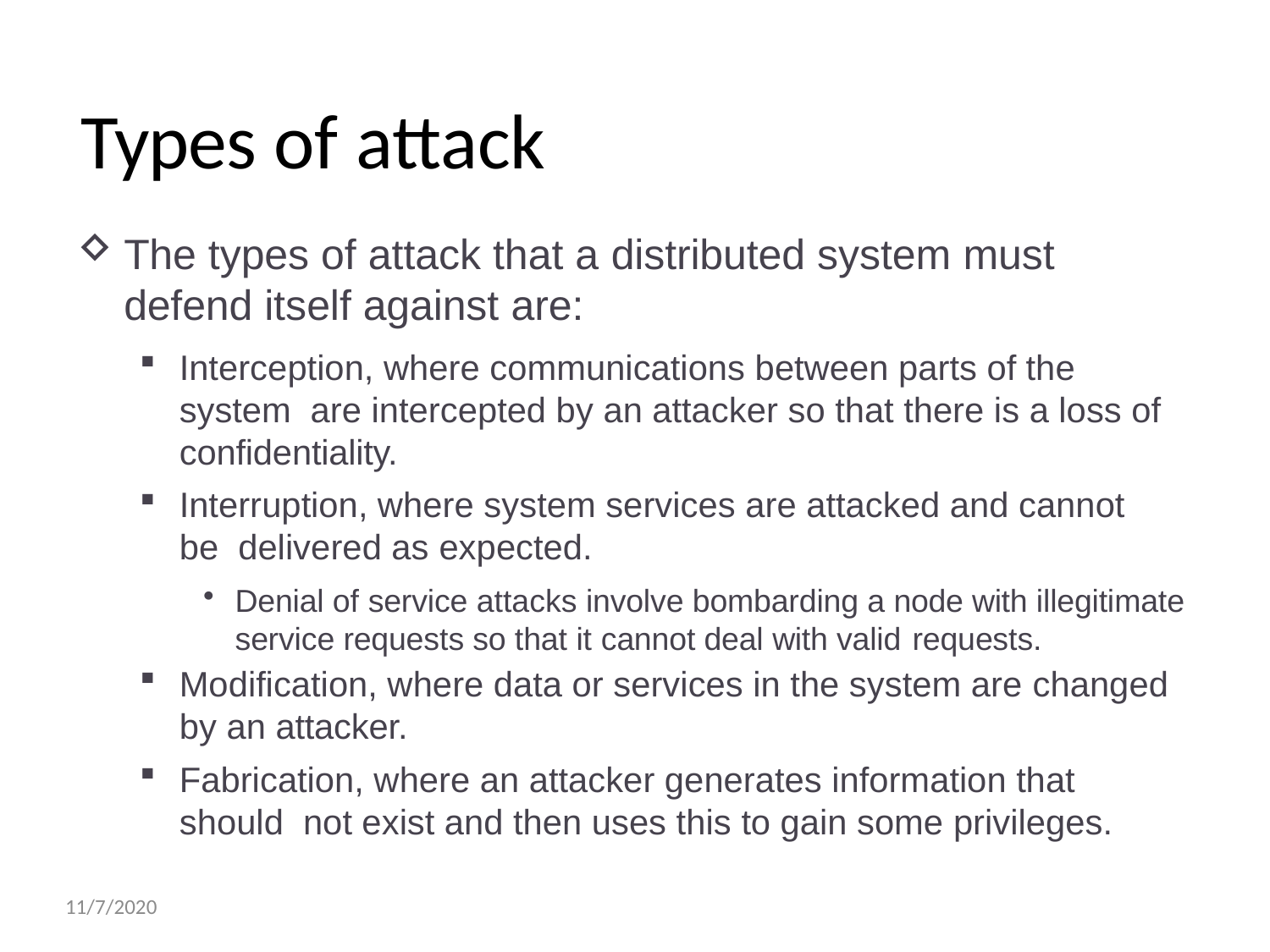

# Types of attack
The types of attack that a distributed system must
defend itself against are:
Interception, where communications between parts of the system  are intercepted by an attacker so that there is a loss of  confidentiality.
Interruption, where system services are attacked and cannot be  delivered as expected.
Denial of service attacks involve bombarding a node with illegitimate  service requests so that it cannot deal with valid requests.
Modification, where data or services in the system are changed
by an attacker.
Fabrication, where an attacker generates information that should  not exist and then uses this to gain some privileges.
11/7/2020